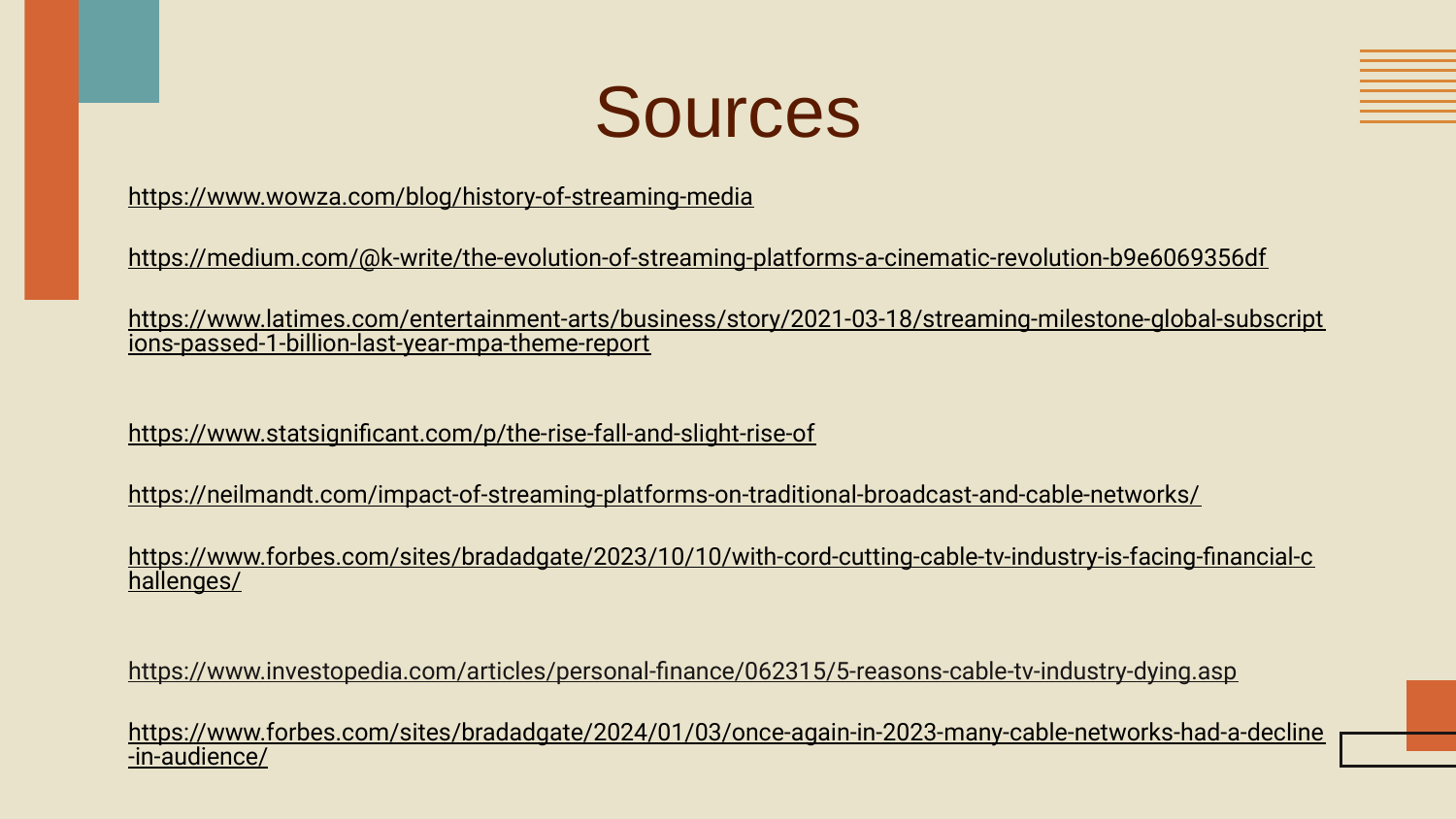

# Sources
https://www.wowza.com/blog/history-of-streaming-media
https://medium.com/@k-write/the-evolution-of-streaming-platforms-a-cinematic-revolution-b9e6069356df
https://www.latimes.com/entertainment-arts/business/story/2021-03-18/streaming-milestone-global-subscriptions-passed-1-billion-last-year-mpa-theme-report
https://www.statsignificant.com/p/the-rise-fall-and-slight-rise-of
https://neilmandt.com/impact-of-streaming-platforms-on-traditional-broadcast-and-cable-networks/
https://www.forbes.com/sites/bradadgate/2023/10/10/with-cord-cutting-cable-tv-industry-is-facing-financial-challenges/
https://www.investopedia.com/articles/personal-finance/062315/5-reasons-cable-tv-industry-dying.asp
https://www.forbes.com/sites/bradadgate/2024/01/03/once-again-in-2023-many-cable-networks-had-a-decline-in-audience/